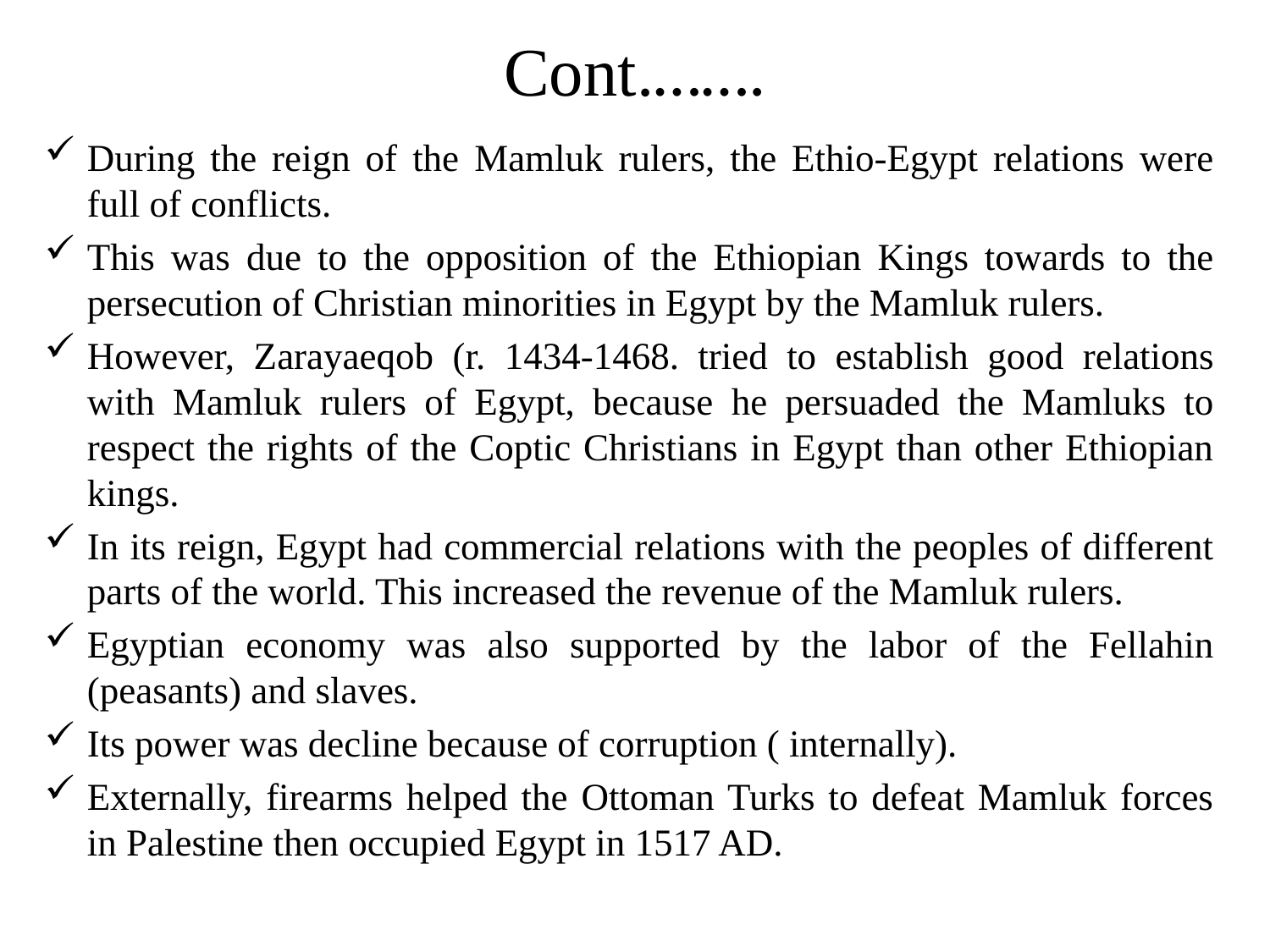

# Cont.…….
During the reign of the Mamluk rulers, the Ethio-Egypt relations were full of conflicts.
This was due to the opposition of the Ethiopian Kings towards to the persecution of Christian minorities in Egypt by the Mamluk rulers.
However, Zarayaeqob (r. 1434-1468. tried to establish good relations with Mamluk rulers of Egypt, because he persuaded the Mamluks to respect the rights of the Coptic Christians in Egypt than other Ethiopian kings.
In its reign, Egypt had commercial relations with the peoples of different parts of the world. This increased the revenue of the Mamluk rulers.
Egyptian economy was also supported by the labor of the Fellahin (peasants) and slaves.
Its power was decline because of corruption ( internally).
Externally, firearms helped the Ottoman Turks to defeat Mamluk forces in Palestine then occupied Egypt in 1517 AD.